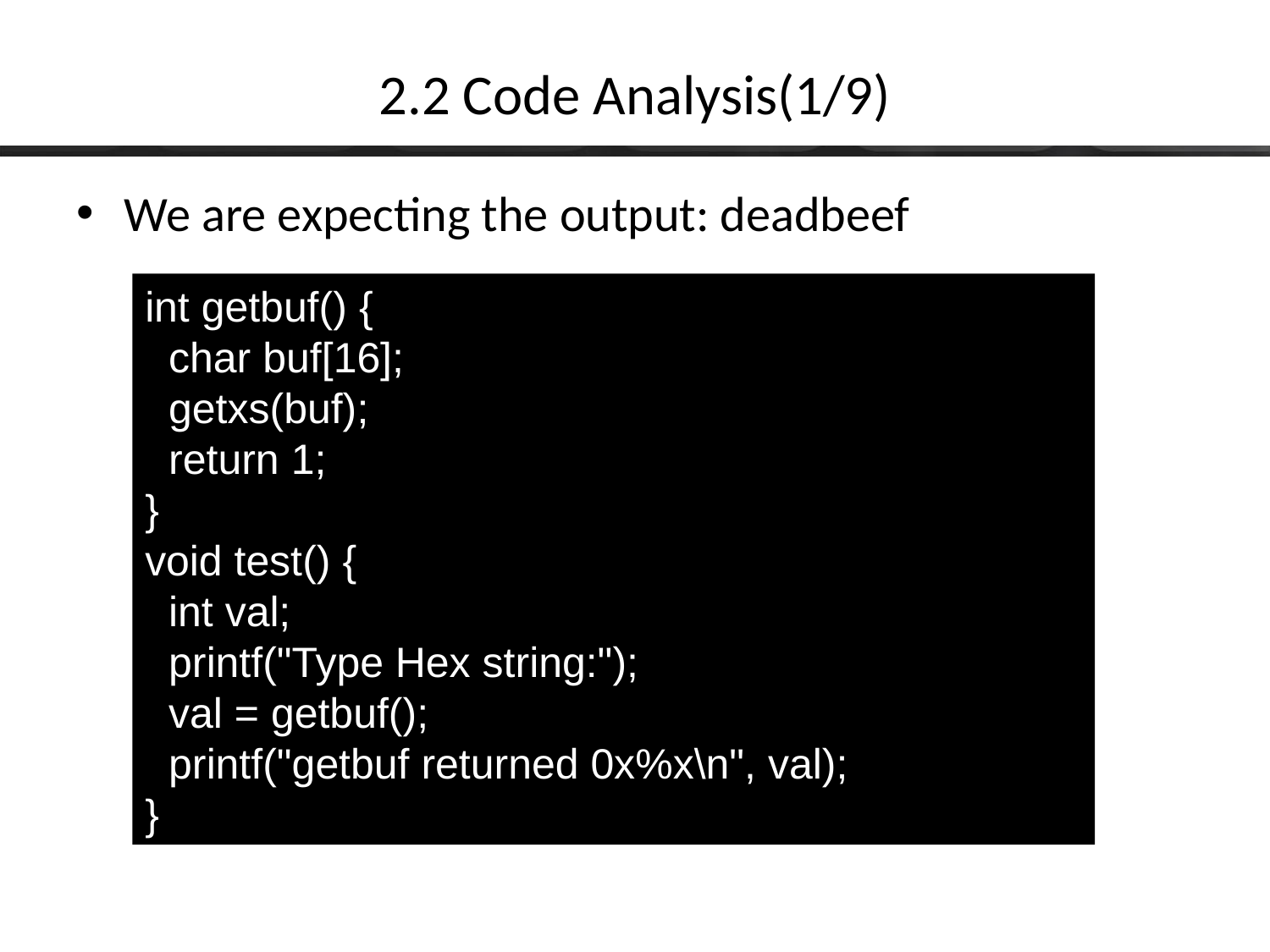

# 2.2 Code Analysis(1/9)
We are expecting the output: deadbeef
int getbuf() {
  char buf[16];
  getxs(buf);
  return 1;
}
void test() {
  int val;
  printf("Type Hex string:");
  val = getbuf();
  printf("getbuf returned 0x%x\n", val);
}
40